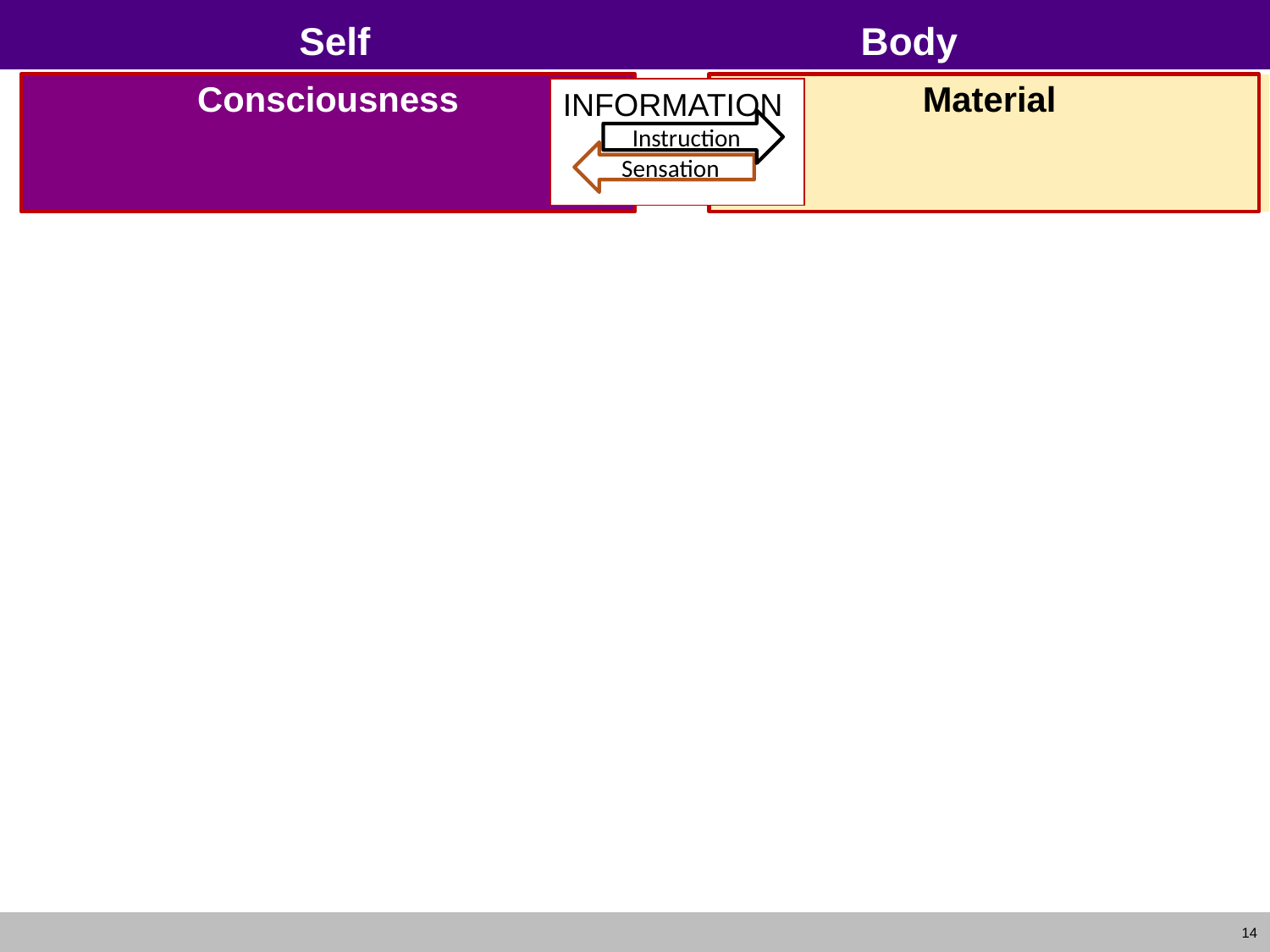

# Self 				        Body
| Consciousness |  | Material |
| --- | --- | --- |

INFORMATION

Instruction
Sensation